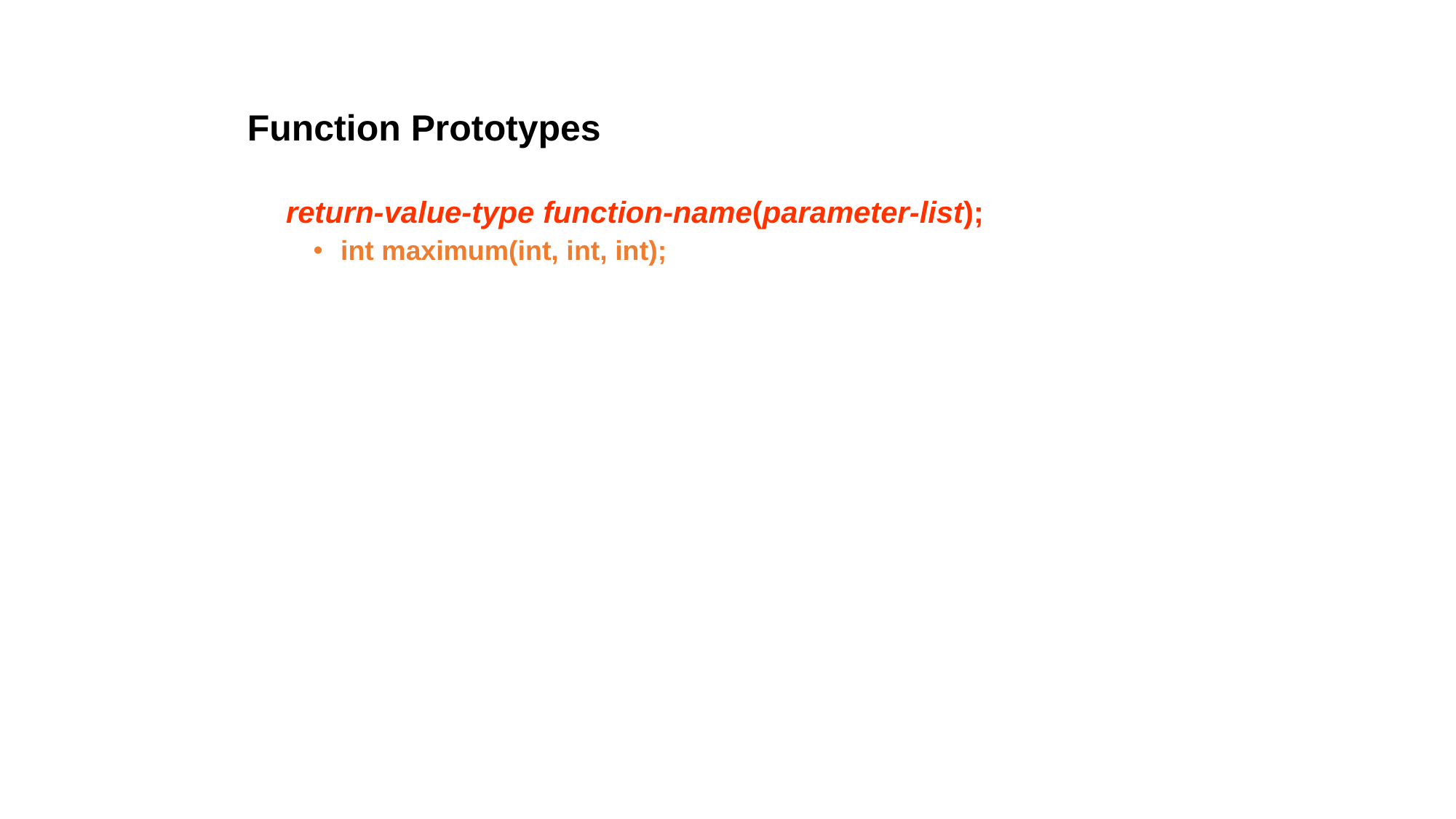

# Function Prototypes

	return-value-type function-name(parameter-list);
int maximum(int, int, int);